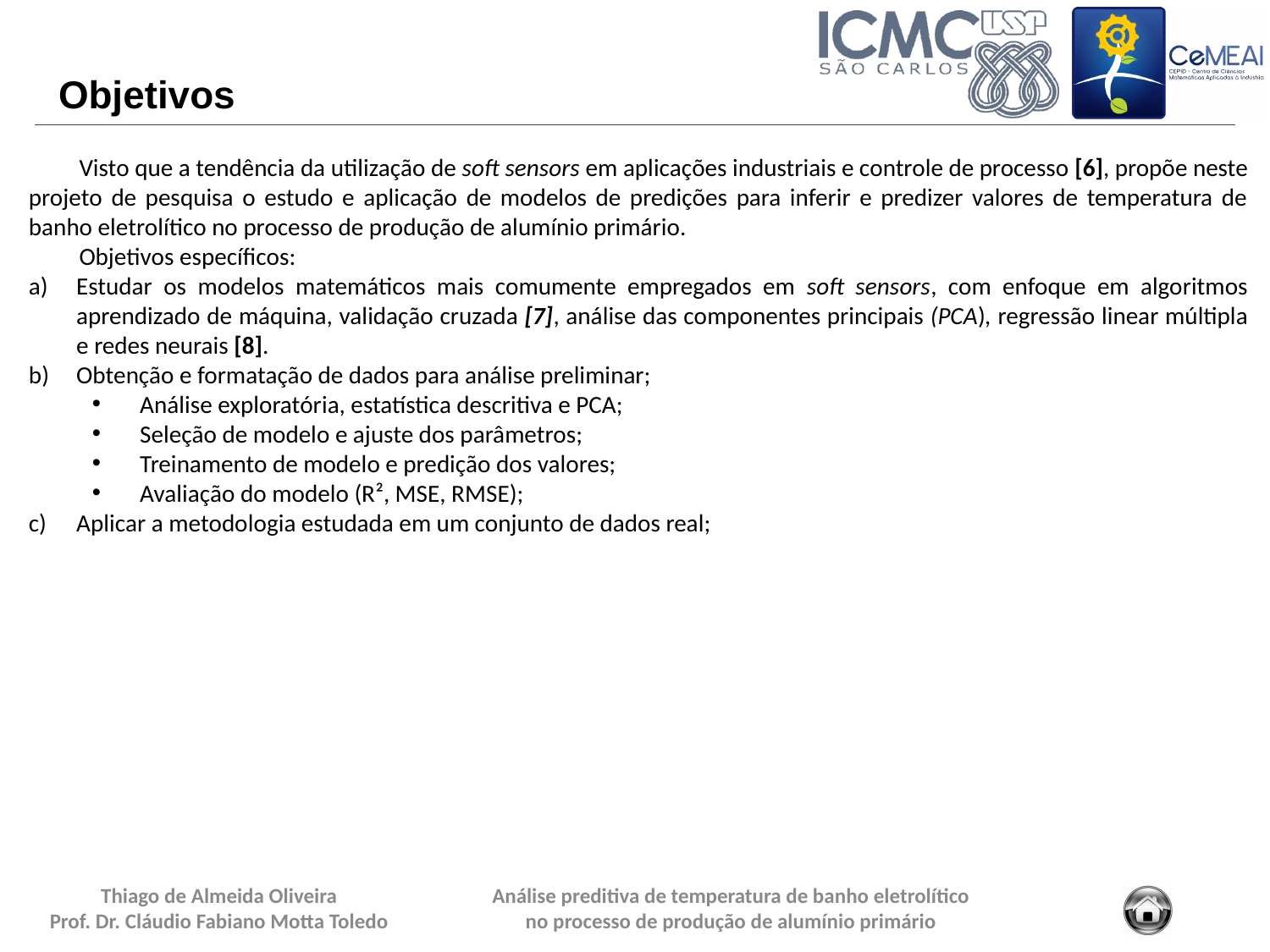

Objetivos
Visto que a tendência da utilização de soft sensors em aplicações industriais e controle de processo [6], propõe neste projeto de pesquisa o estudo e aplicação de modelos de predições para inferir e predizer valores de temperatura de banho eletrolítico no processo de produção de alumínio primário.
Objetivos específicos:
Estudar os modelos matemáticos mais comumente empregados em soft sensors, com enfoque em algoritmos aprendizado de máquina, validação cruzada [7], análise das componentes principais (PCA), regressão linear múltipla e redes neurais [8].
Obtenção e formatação de dados para análise preliminar;
Análise exploratória, estatística descritiva e PCA;
Seleção de modelo e ajuste dos parâmetros;
Treinamento de modelo e predição dos valores;
Avaliação do modelo (R², MSE, RMSE);
Aplicar a metodologia estudada em um conjunto de dados real;